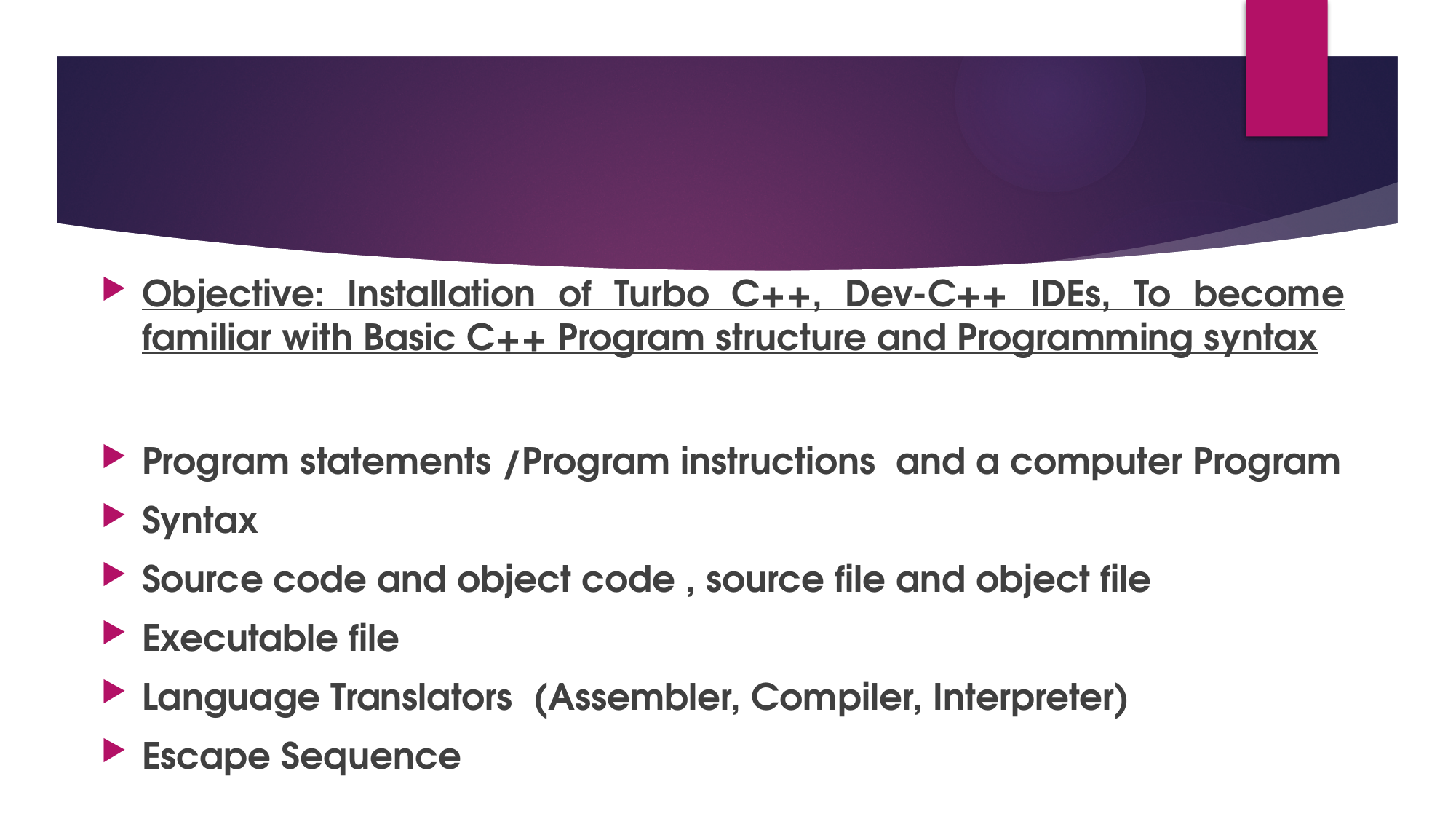

Objective: Installation of Turbo C++, Dev-C++ IDEs, To become familiar with Basic C++ Program structure and Programming syntax

Program statements /Program instructions  and a computer Program
Syntax
Source code and object code , source file and object file
Executable file
Language Translators  (Assembler, Compiler, Interpreter)
Escape Sequence